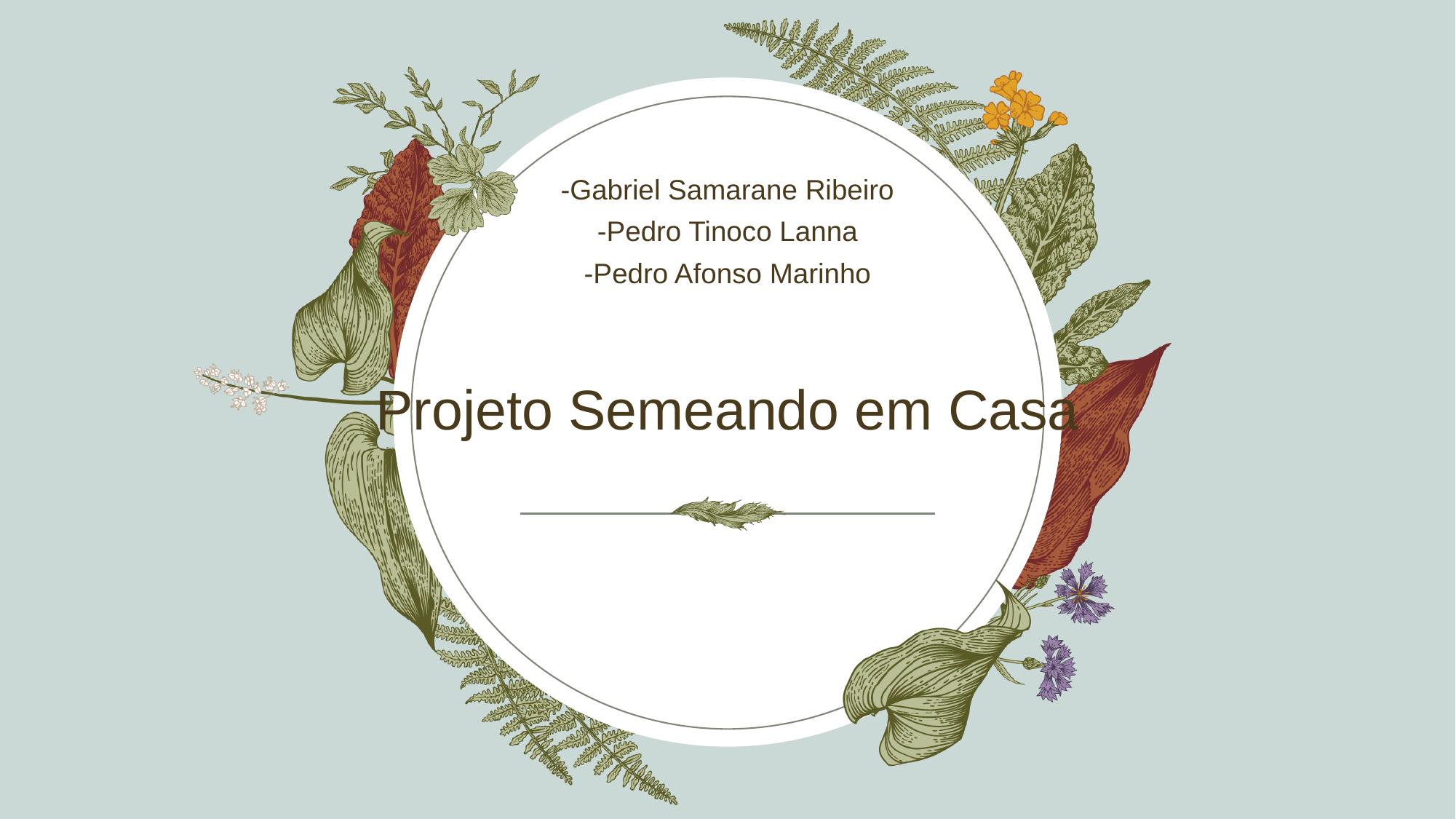

-Gabriel Samarane Ribeiro
-Pedro Tinoco Lanna
-Pedro Afonso Marinho

# Projeto Semeando em Casa